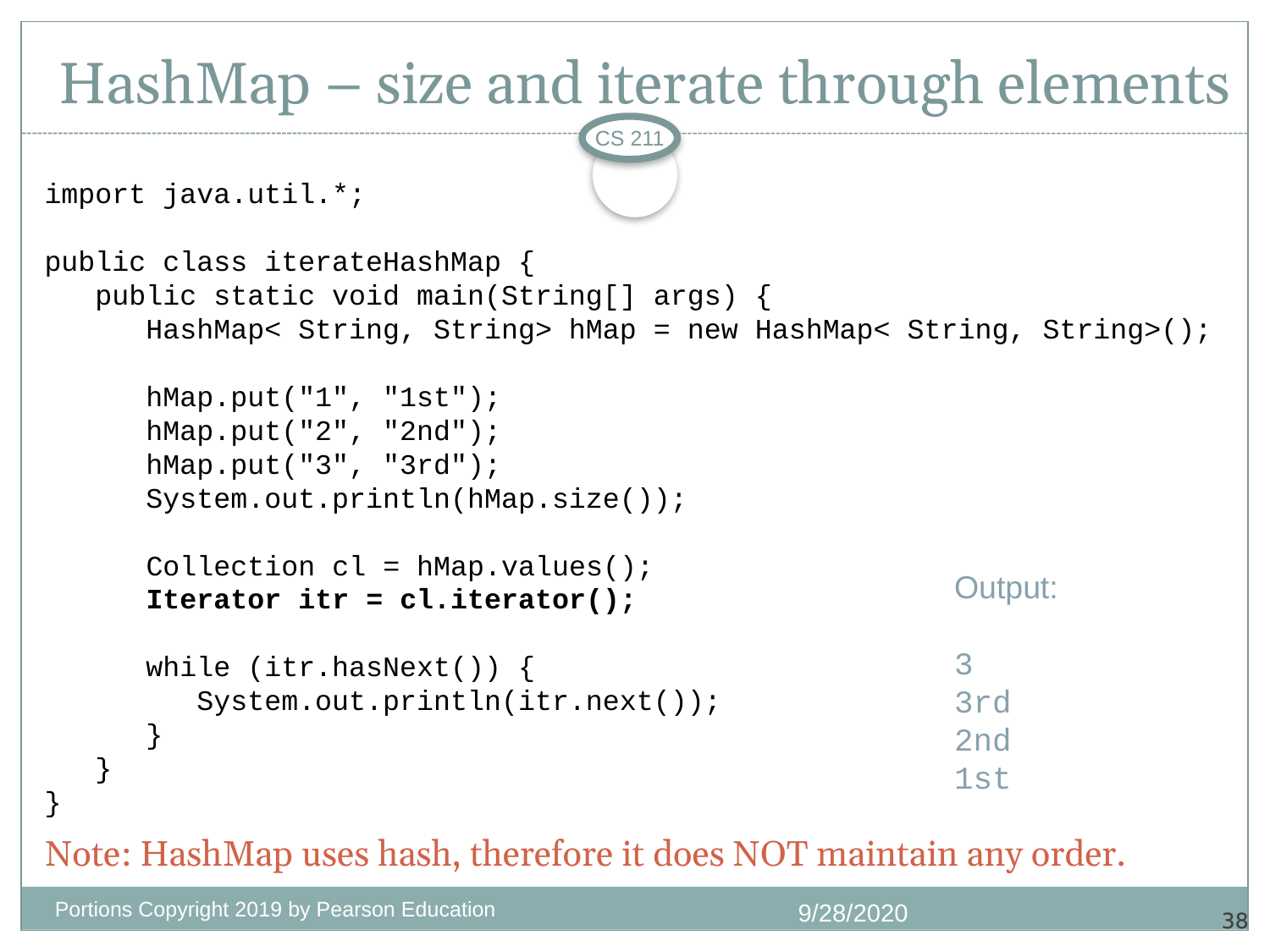

# HashMap – size and iterate through elements
CS 211
import java.util.*;
public class iterateHashMap {
   public static void main(String[] args) {
      HashMap< String, String> hMap = new HashMap< String, String>();
      hMap.put("1", "1st");
      hMap.put("2", "2nd");
      hMap.put("3", "3rd");
      System.out.println(hMap.size());
      Collection cl = hMap.values();
      Iterator itr = cl.iterator();
      while (itr.hasNext()) {
         System.out.println(itr.next());
      }
   }
}
Output:

3
3rd
2nd
1st
Note: HashMap uses hash, therefore it does NOT maintain any order.

Portions Copyright 2019 by Pearson Education
9/28/2020